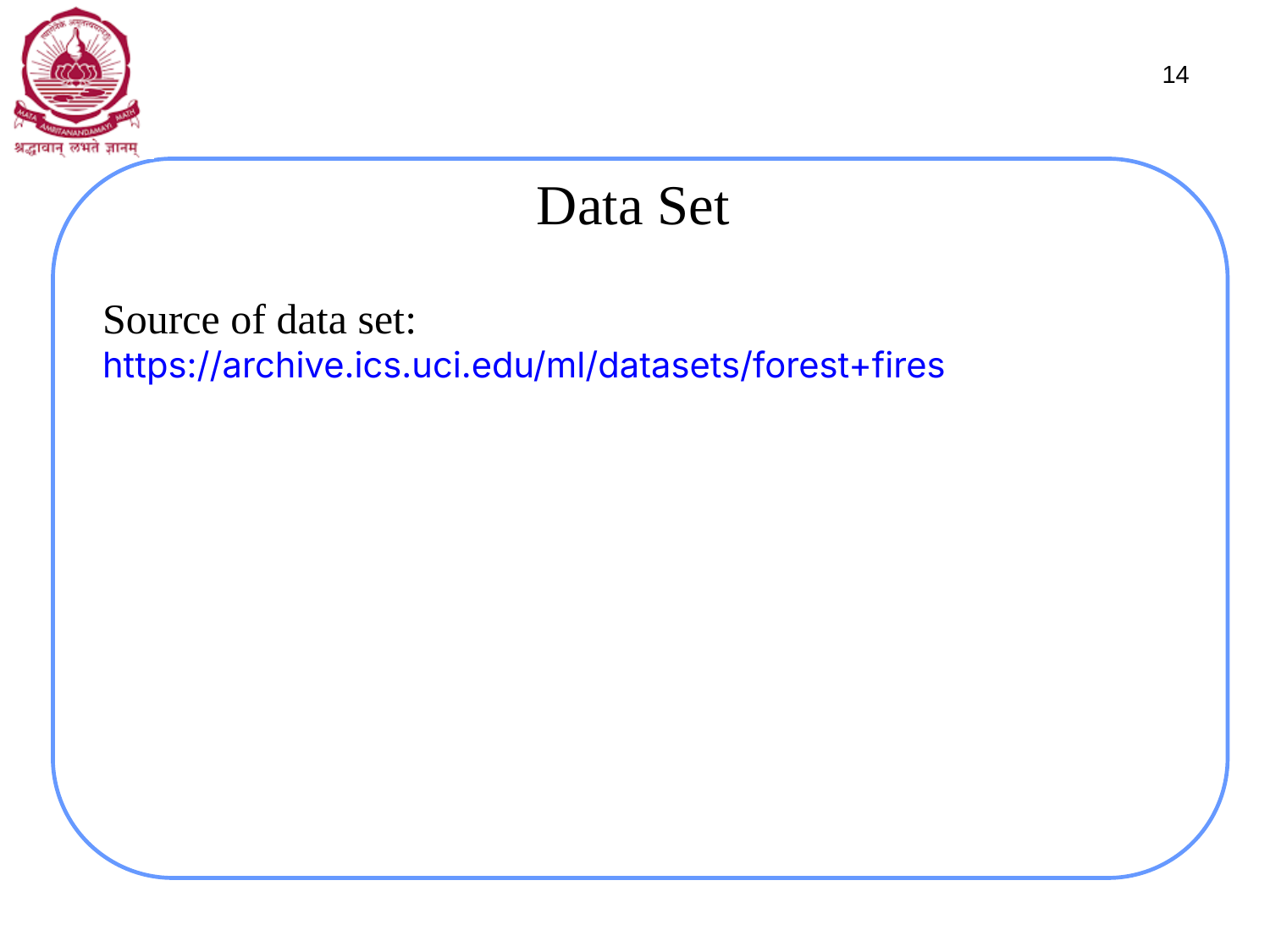

14
Data Set
Source of data set: https://archive.ics.uci.edu/ml/datasets/forest+fires